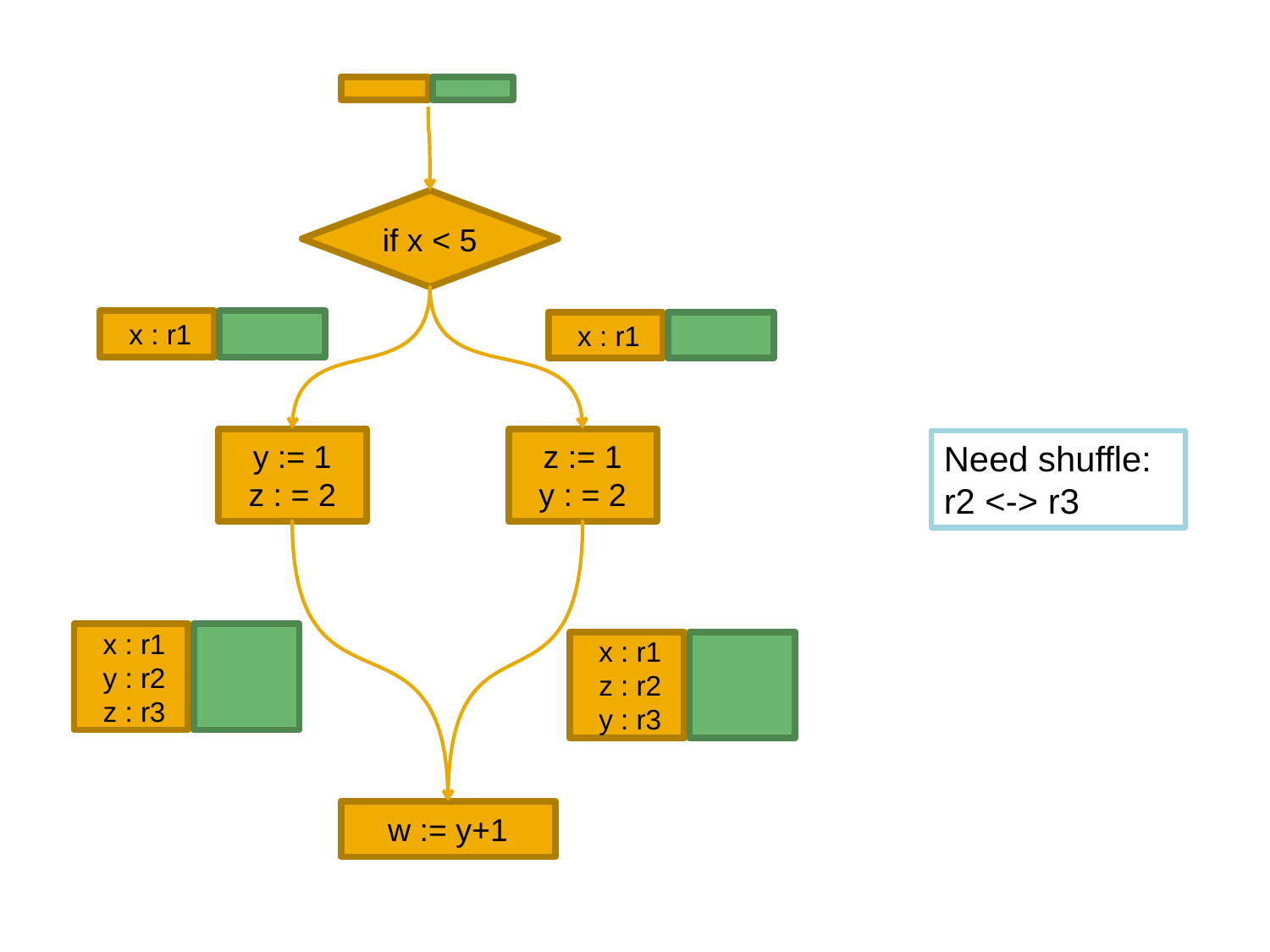

if x < 5
x : r1

x : r1

y := 1
z : = 2
z := 1
y : = 2
x : r1
y : r2
z : r3

x : r1
z : r2
y : r3

w := y+1
Need shuffle:
r2 <-> r3